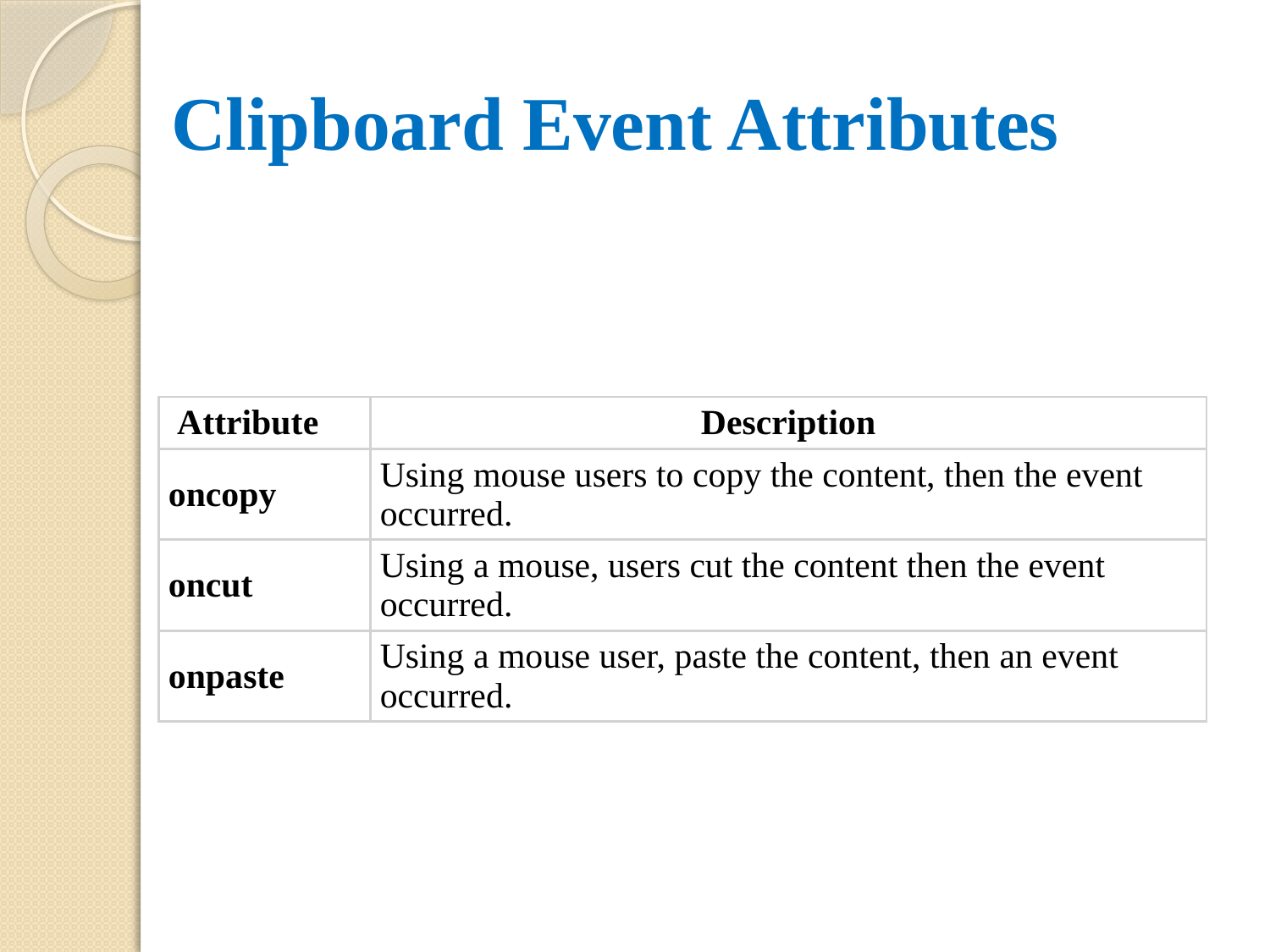

# Clipboard Event Attributes
| Attribute | Description |
| --- | --- |
| oncopy | Using mouse users to copy the content, then the event occurred. |
| oncut | Using a mouse, users cut the content then the event occurred. |
| onpaste | Using a mouse user, paste the content, then an event occurred. |